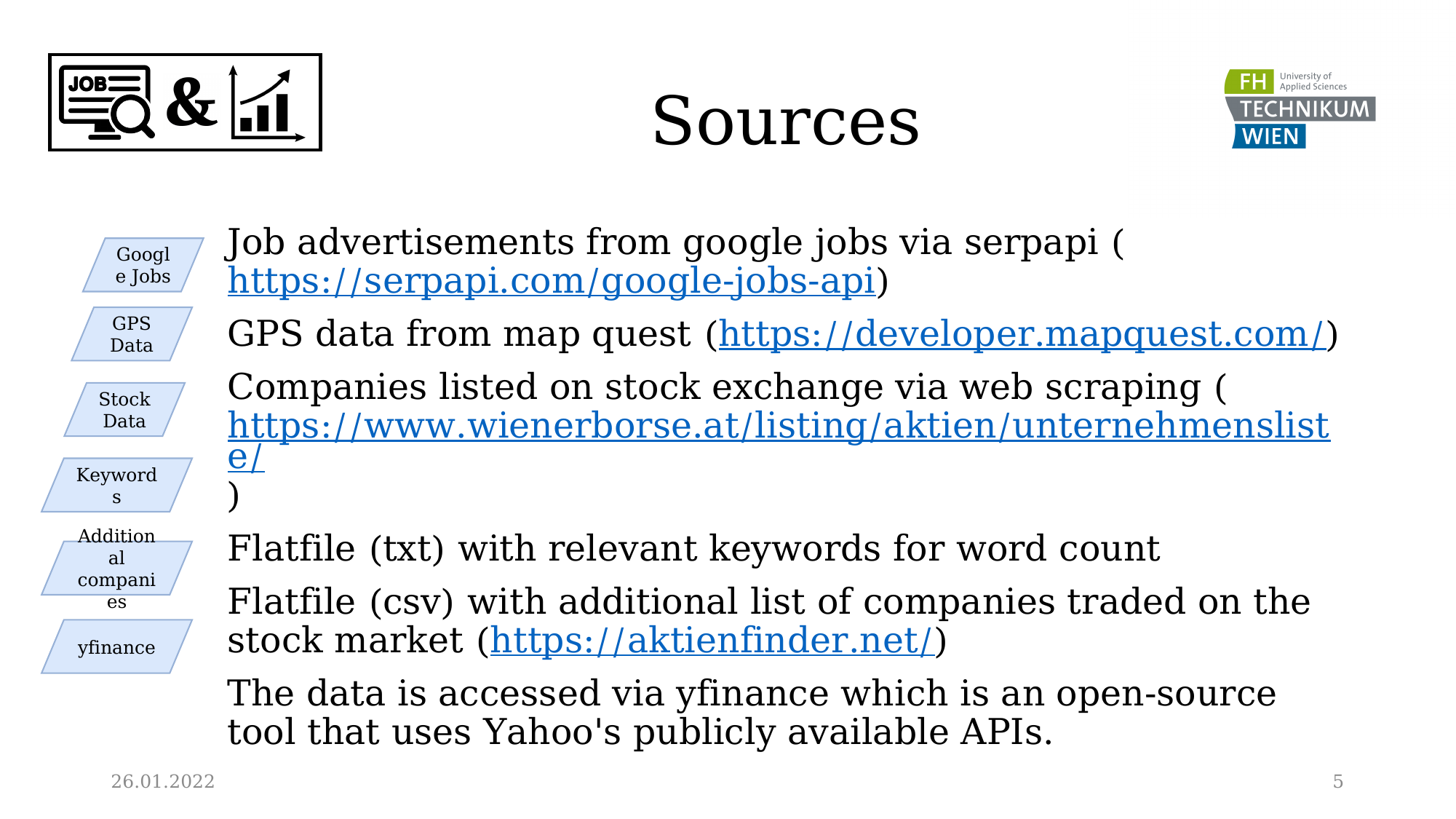

# Sources
Job advertisements from google jobs via serpapi (https://serpapi.com/google-jobs-api)
GPS data from map quest (https://developer.mapquest.com/)
Companies listed on stock exchange via web scraping (https://www.wienerborse.at/listing/aktien/unternehmensliste/)
Flatfile (txt) with relevant keywords for word count
Flatfile (csv) with additional list of companies traded on the stock market (https://aktienfinder.net/)
The data is accessed via yfinance which is an open-source tool that uses Yahoo's publicly available APIs.

Google Jobs
GPS Data
Stock Data
Keywords
Additional companies
yfinance
26.01.2022
5